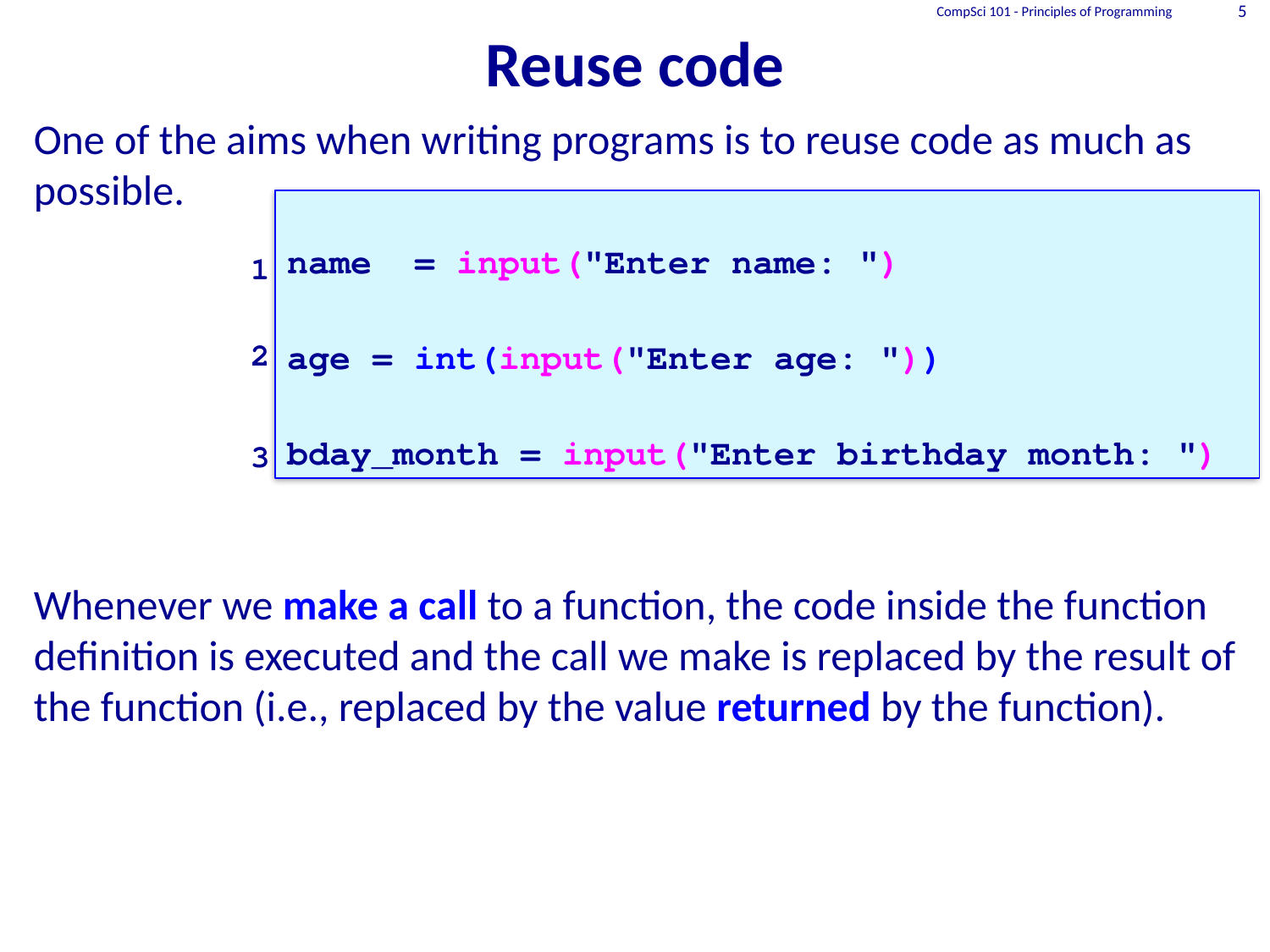

# Reuse code
CompSci 101 - Principles of Programming
5
One of the aims when writing programs is to reuse code as much as possible.

Whenever we make a call to a function, the code inside the function definition is executed and the call we make is replaced by the result of the function (i.e., replaced by the value returned by the function).

1
2

3
name  = input("Enter name: ")
age = int(input("Enter age: "))
bday_month = input("Enter birthday month: ")